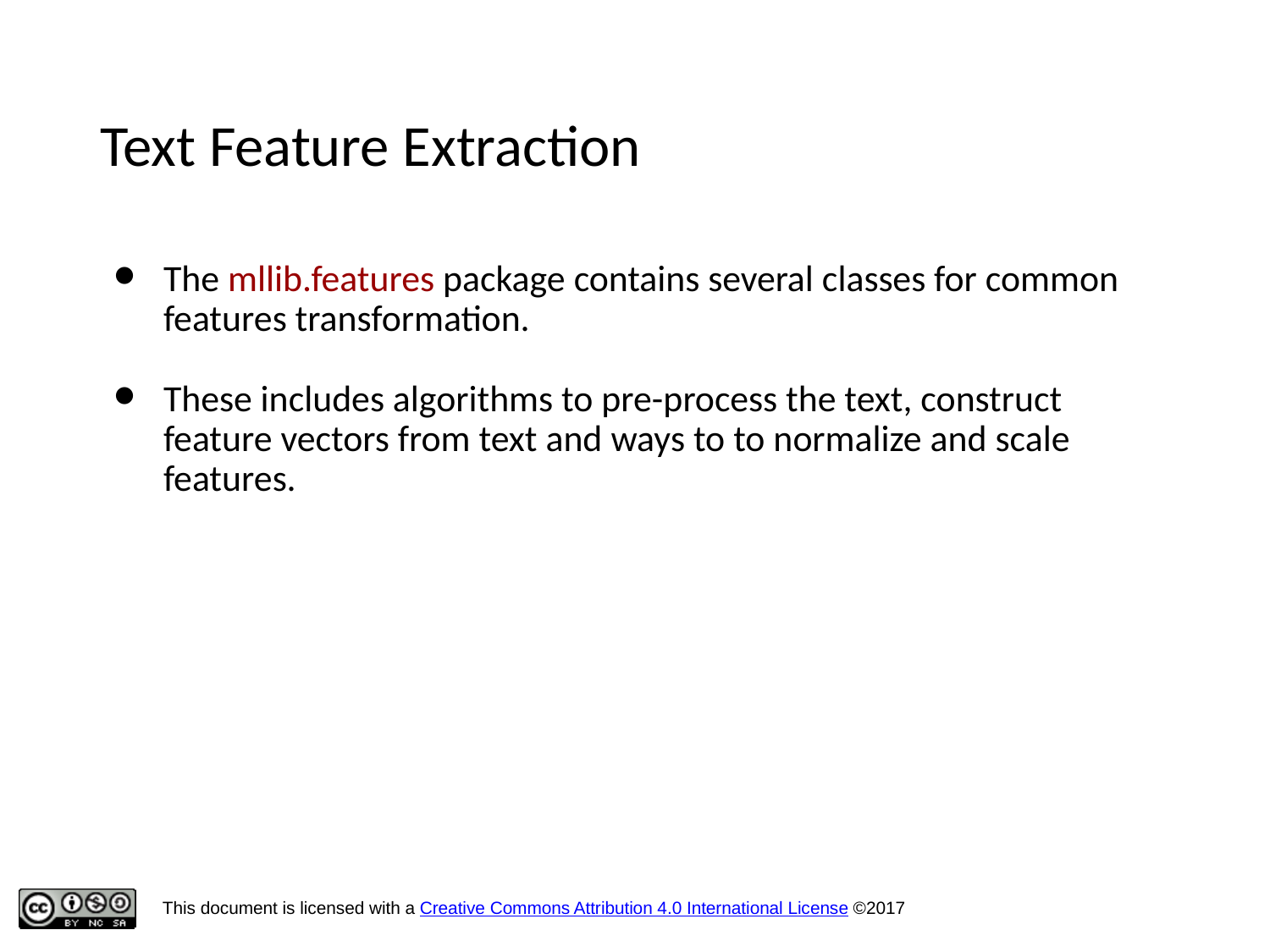

Text Feature Extraction
The mllib.features package contains several classes for common features transformation.

These includes algorithms to pre-process the text, construct feature vectors from text and ways to to normalize and scale features.